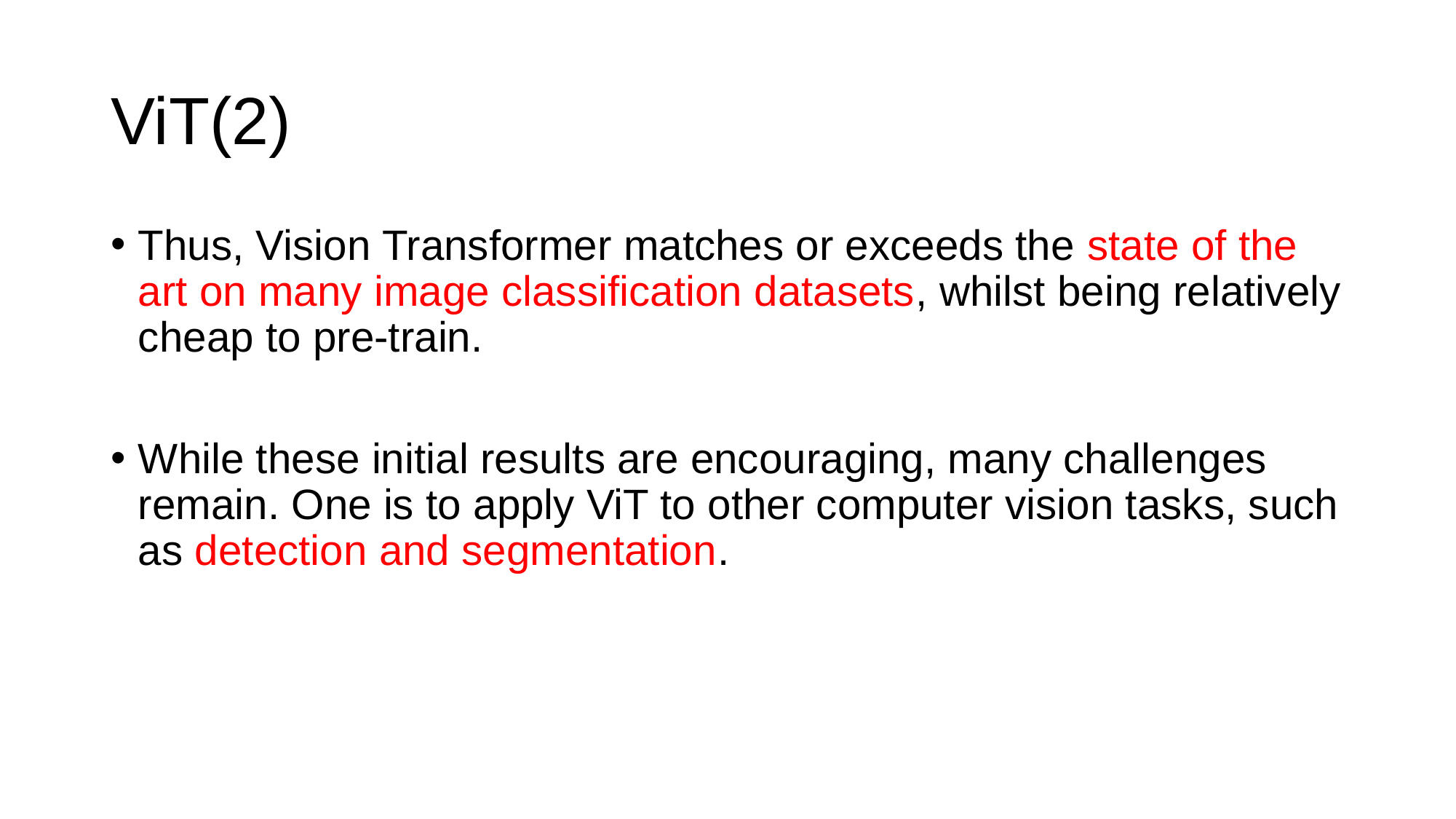

# ViT(2)
Thus, Vision Transformer matches or exceeds the state of the art on many image classification datasets, whilst being relatively cheap to pre-train.

While these initial results are encouraging, many challenges remain. One is to apply ViT to other computer vision tasks, such as detection and segmentation.